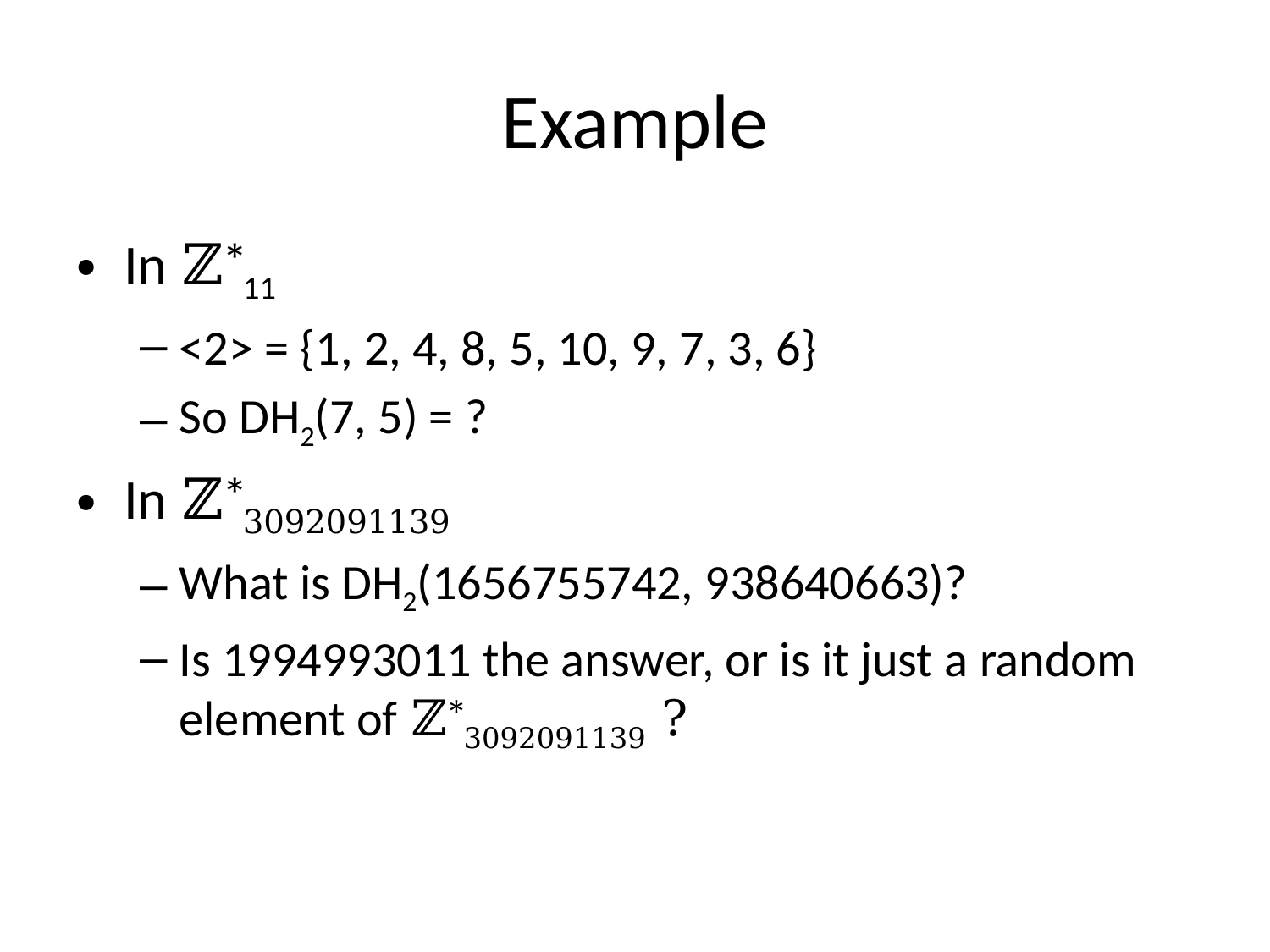

# Example
In ℤ*11
<2> = {1, 2, 4, 8, 5, 10, 9, 7, 3, 6}
So DH2(7, 5) = ?
In ℤ*3092091139
What is DH2(1656755742, 938640663)?
Is 1994993011 the answer, or is it just a random element of ℤ*3092091139 ?